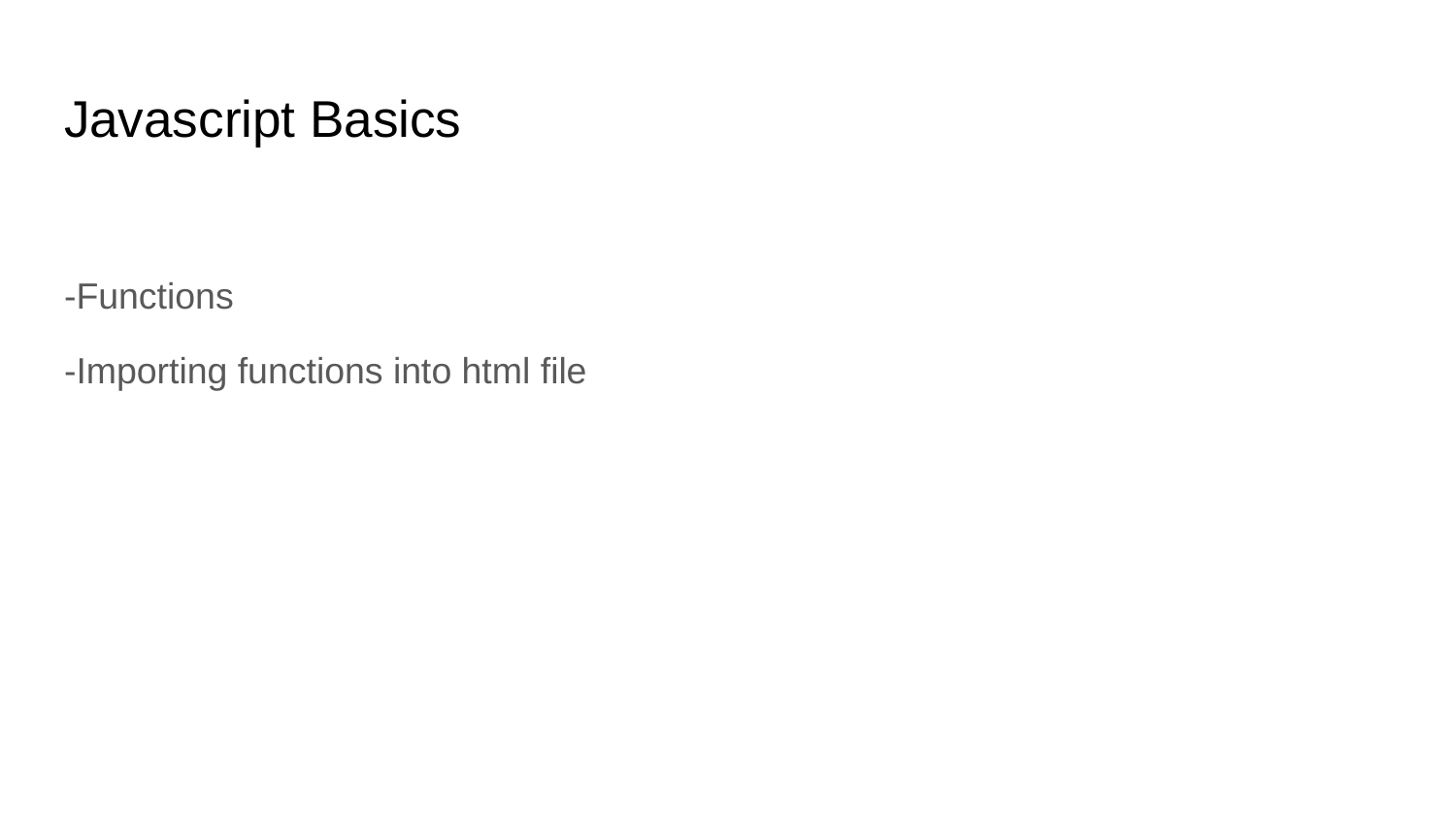

# Javascript Basics

-Functions
-Importing functions into html file